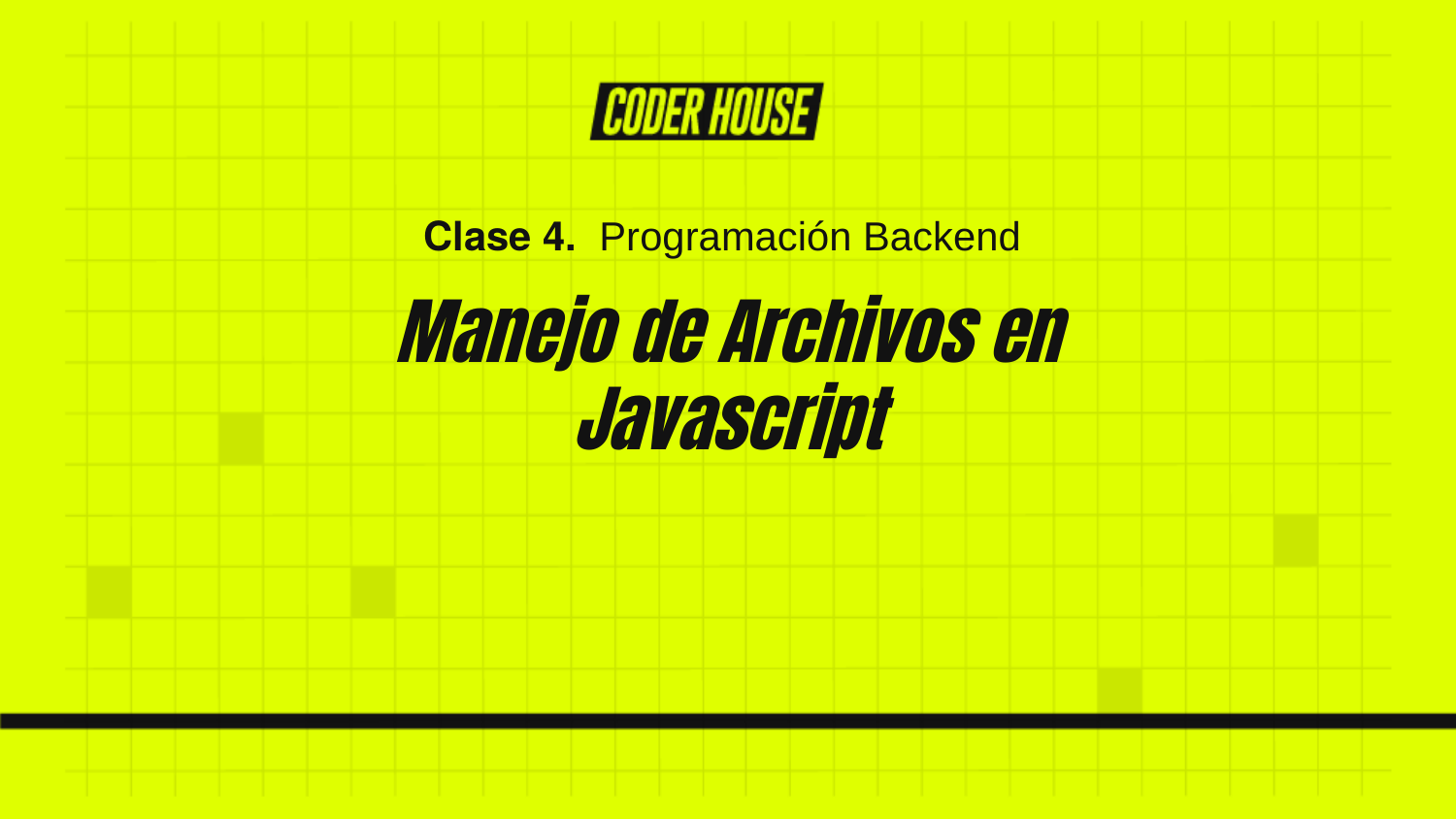

Clase 4.  Programación Backend
Manejo de Archivos en Javascript